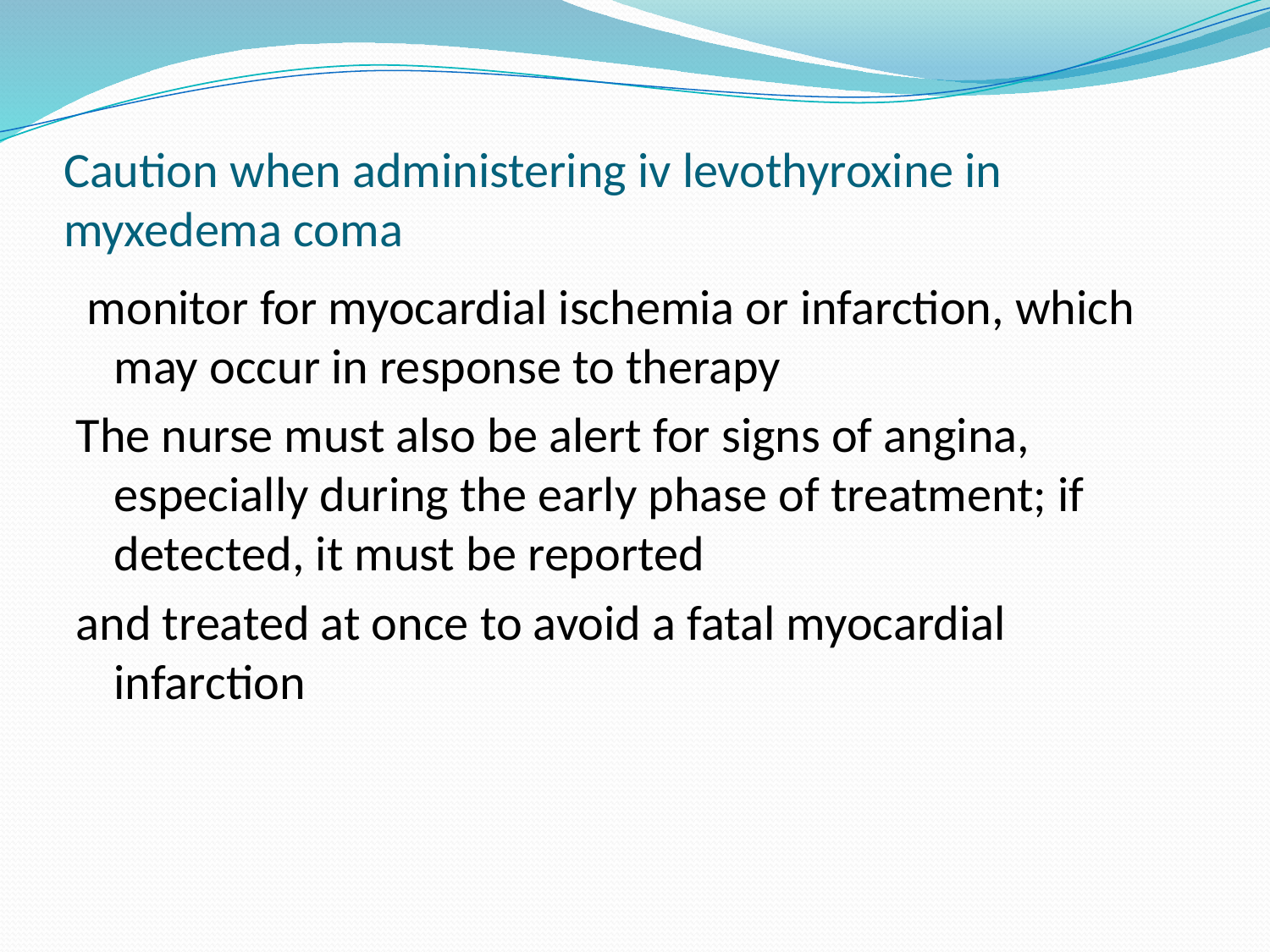

# Caution when administering iv levothyroxine in myxedema coma
 monitor for myocardial ischemia or infarction, which may occur in response to therapy
The nurse must also be alert for signs of angina, especially during the early phase of treatment; if detected, it must be reported
and treated at once to avoid a fatal myocardial infarction